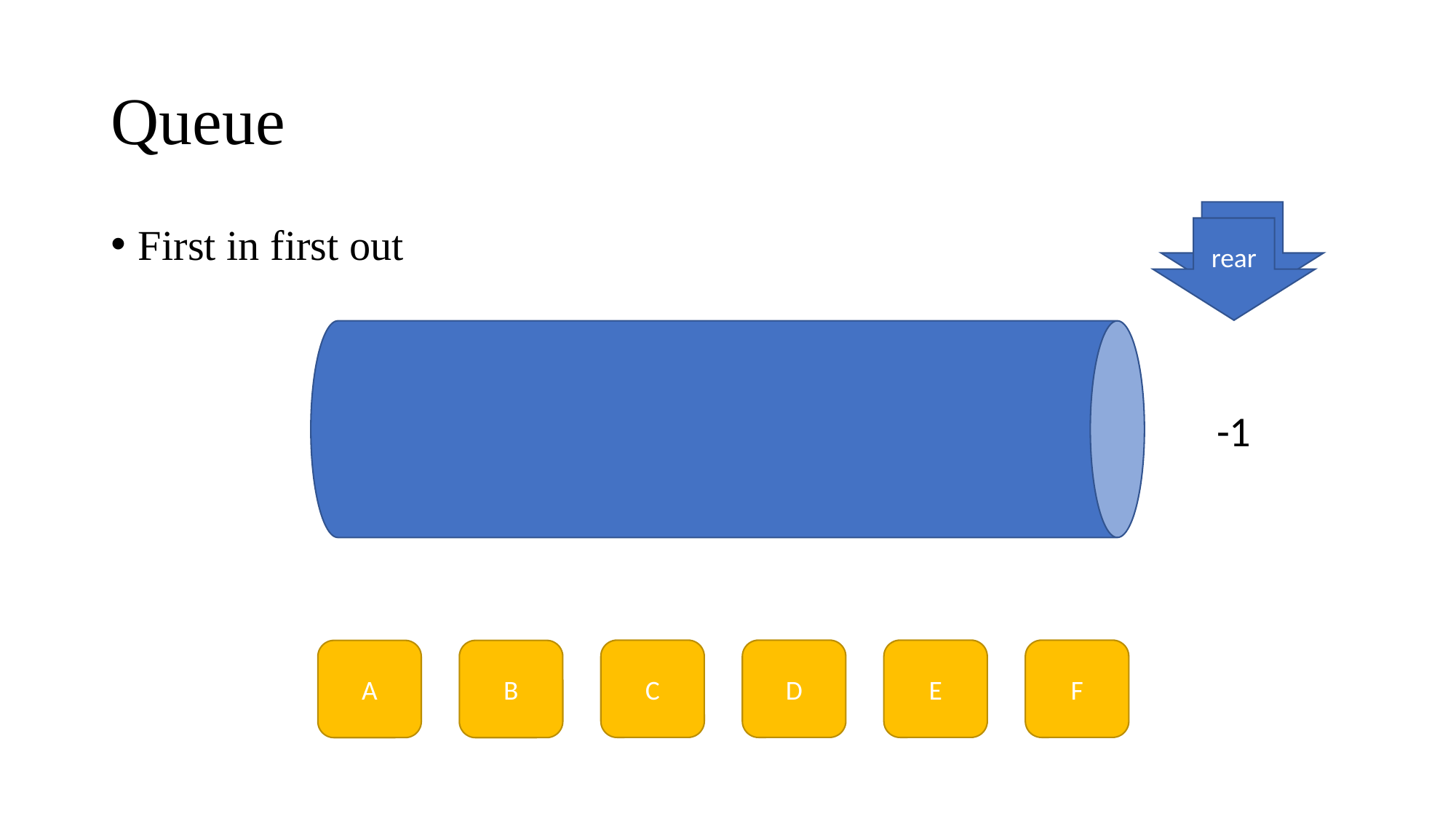

# Queue
Front
First in first out
rear
-1
C
D
E
F
A
B